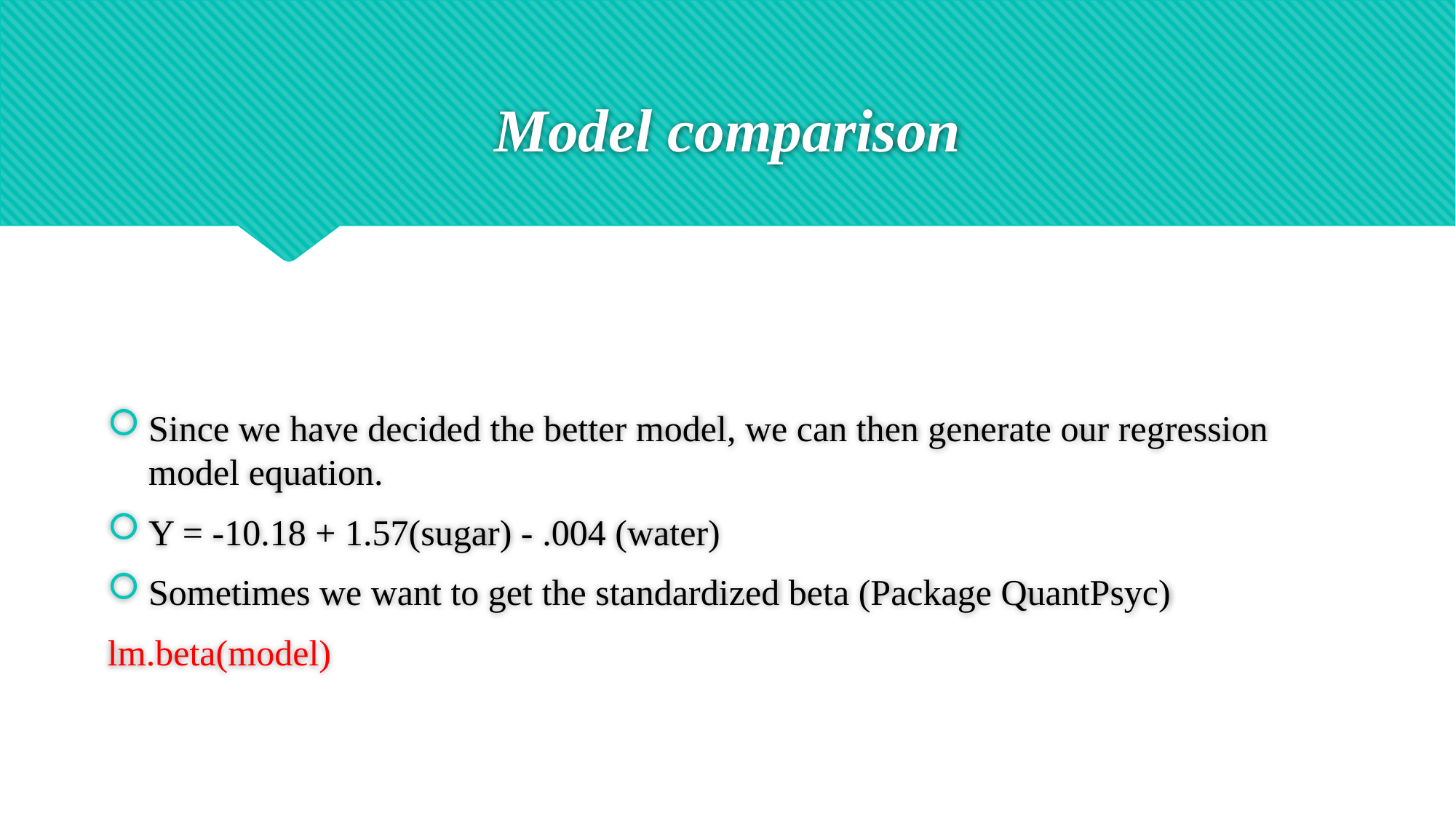

# Model comparison

Since we have decided the better model, we can then generate our regression model equation.
Y = -10.18 + 1.57(sugar) - .004 (water)
Sometimes we want to get the standardized beta (Package QuantPsyc)
lm.beta(model)